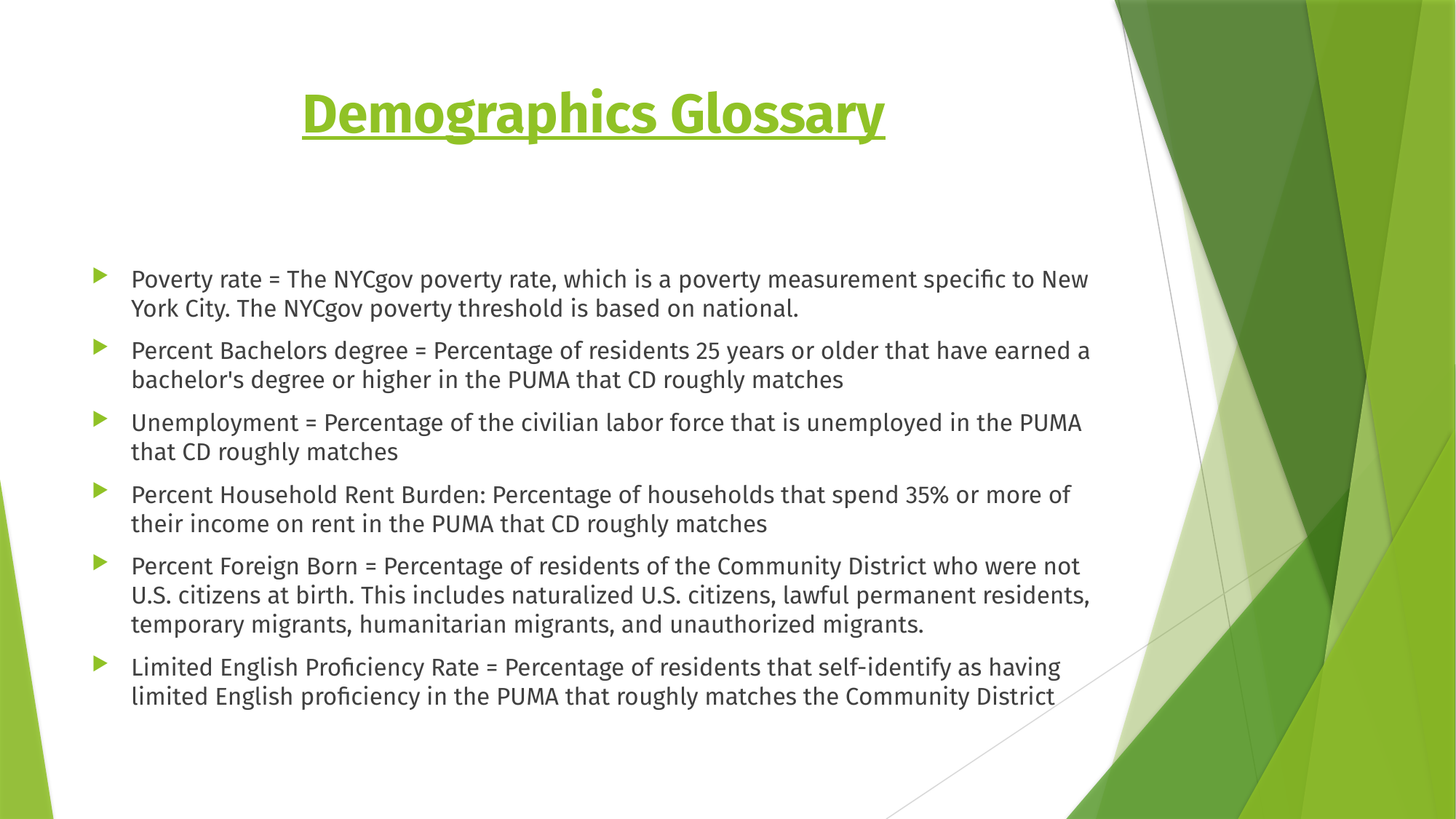

# Demographics Glossary
Poverty rate = The NYCgov poverty rate, which is a poverty measurement specific to New York City. The NYCgov poverty threshold is based on national.
Percent Bachelors degree = Percentage of residents 25 years or older that have earned a bachelor's degree or higher in the PUMA that CD roughly matches
Unemployment = Percentage of the civilian labor force that is unemployed in the PUMA that CD roughly matches
Percent Household Rent Burden: Percentage of households that spend 35% or more of their income on rent in the PUMA that CD roughly matches
Percent Foreign Born = Percentage of residents of the Community District who were not U.S. citizens at birth. This includes naturalized U.S. citizens, lawful permanent residents, temporary migrants, humanitarian migrants, and unauthorized migrants.
Limited English Proficiency Rate = Percentage of residents that self-identify as having limited English proficiency in the PUMA that roughly matches the Community District